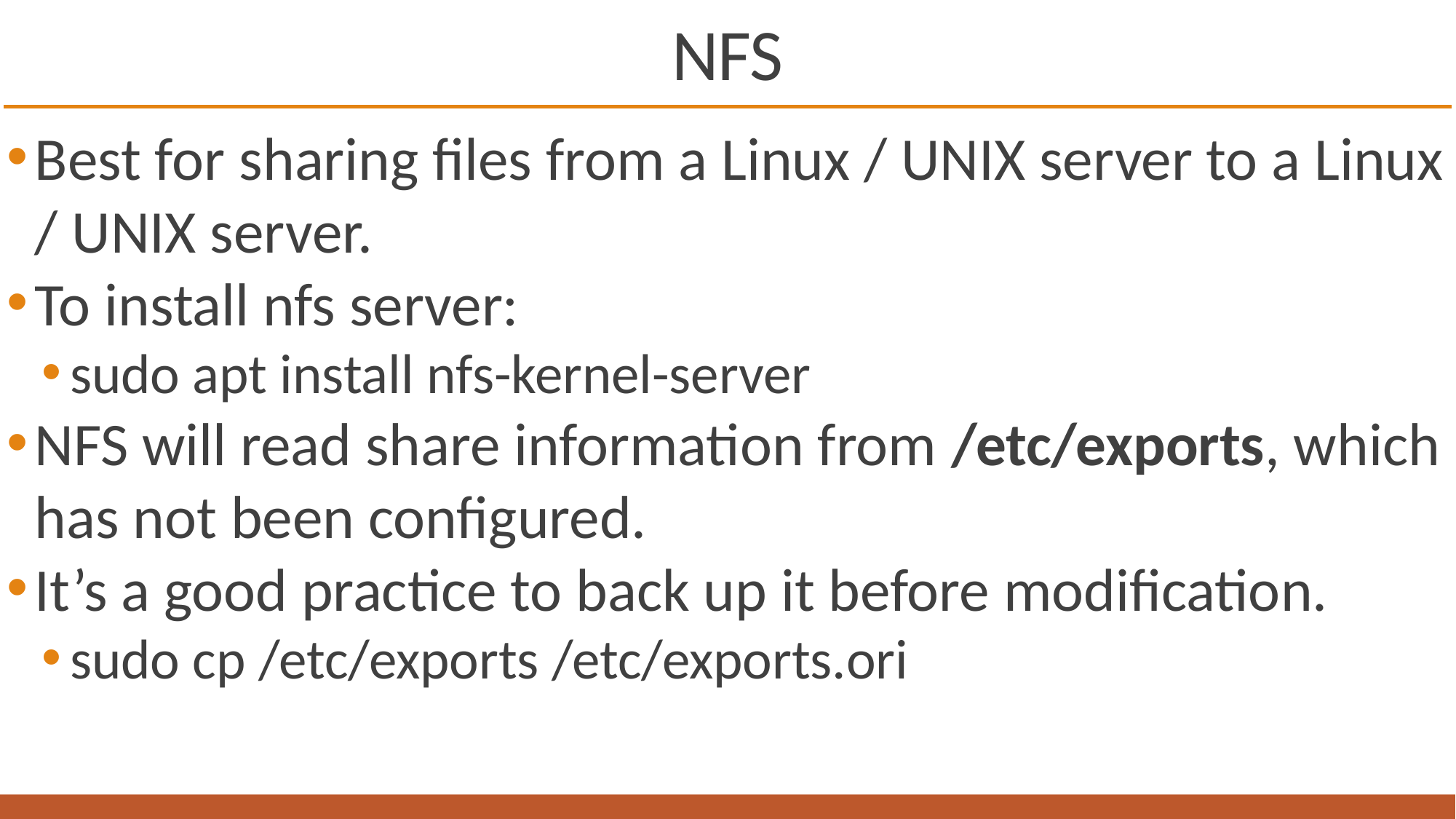

# NFS
Best for sharing files from a Linux / UNIX server to a Linux / UNIX server.
To install nfs server:
sudo apt install nfs-kernel-server
NFS will read share information from /etc/exports, which has not been configured.
It’s a good practice to back up it before modification.
sudo cp /etc/exports /etc/exports.ori